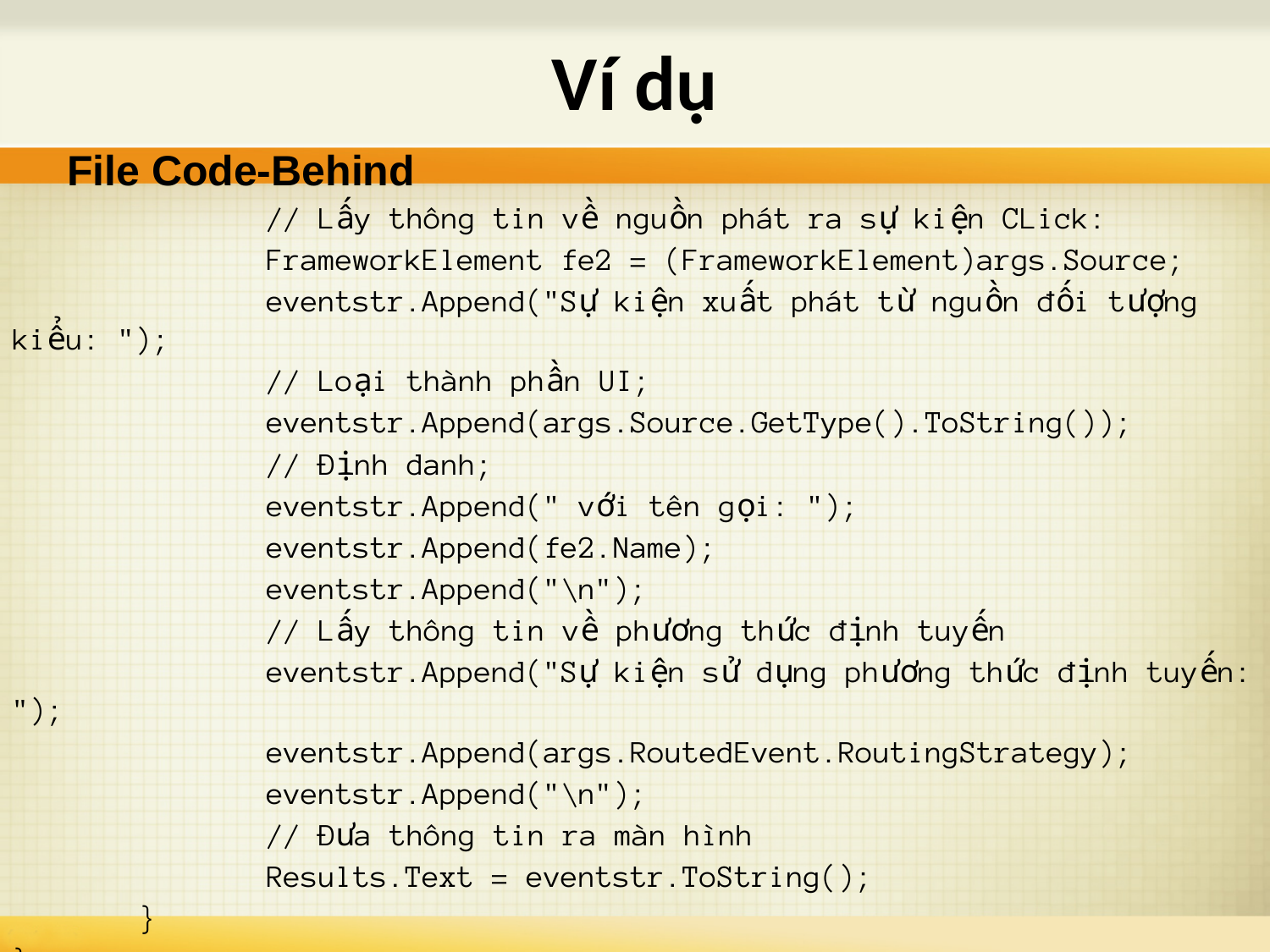

# Ví dụ
File Code-Behind
		// Lấy thông tin về nguồn phát ra sự kiện CLick:
		FrameworkElement fe2 = (FrameworkElement)args.Source;
		eventstr.Append("Sự kiện xuất phát từ nguồn đối tượng kiểu: ");
		// Loại thành phần UI;
		eventstr.Append(args.Source.GetType().ToString());
		// Định danh;
		eventstr.Append(" với tên gọi: ");
		eventstr.Append(fe2.Name);
		eventstr.Append("\n");
		// Lấy thông tin về phương thức định tuyến
		eventstr.Append("Sự kiện sử dụng phương thức định tuyến: ");
		eventstr.Append(args.RoutedEvent.RoutingStrategy);
		eventstr.Append("\n");
		// Đưa thông tin ra màn hình
		Results.Text = eventstr.ToString();
	}
}